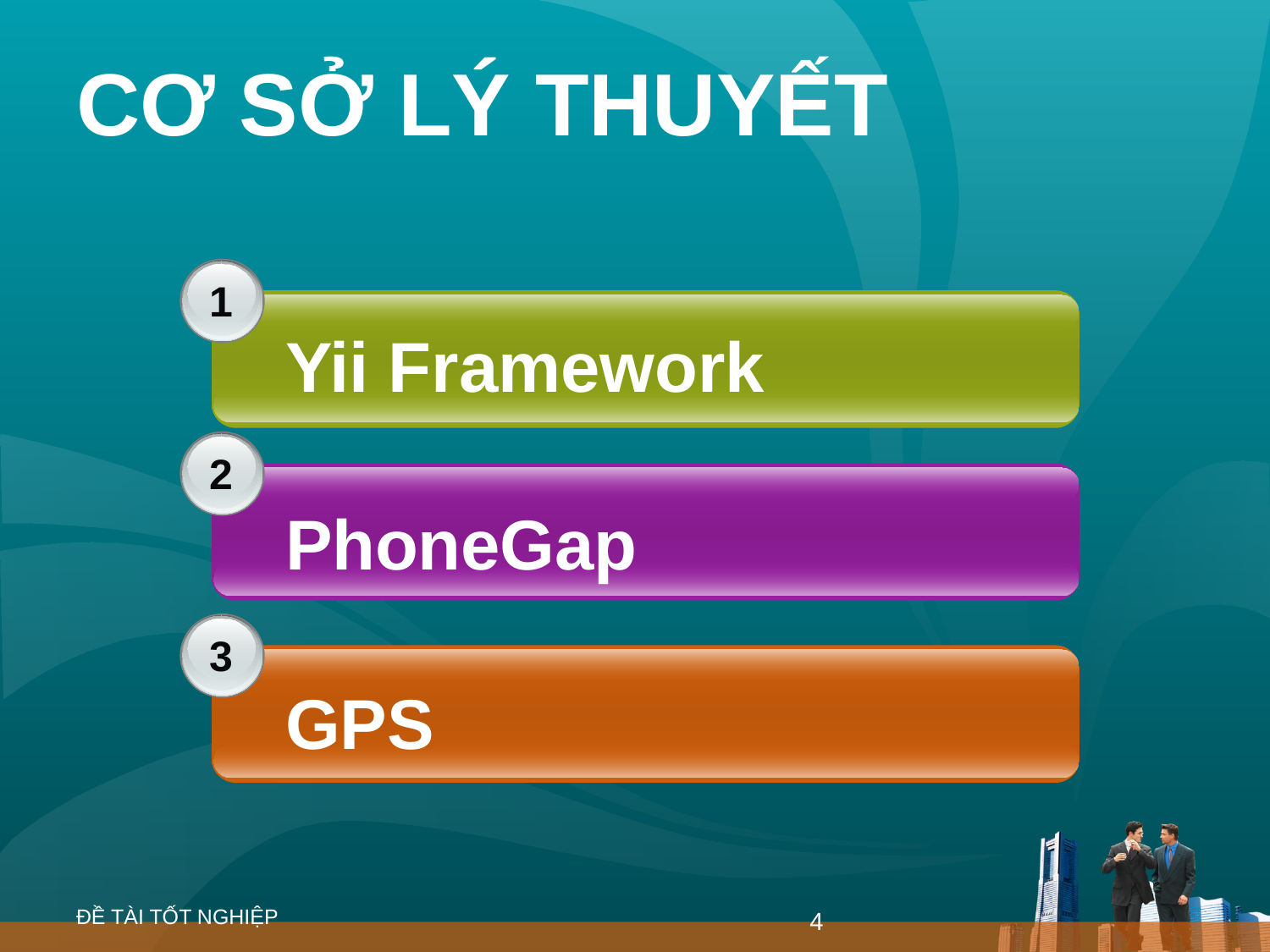

# CƠ SỞ LÝ THUYẾT

1

Yii Framework

2

PhoneGap

3

GPS
ĐỀ TÀI TỐT NGHIỆP
4